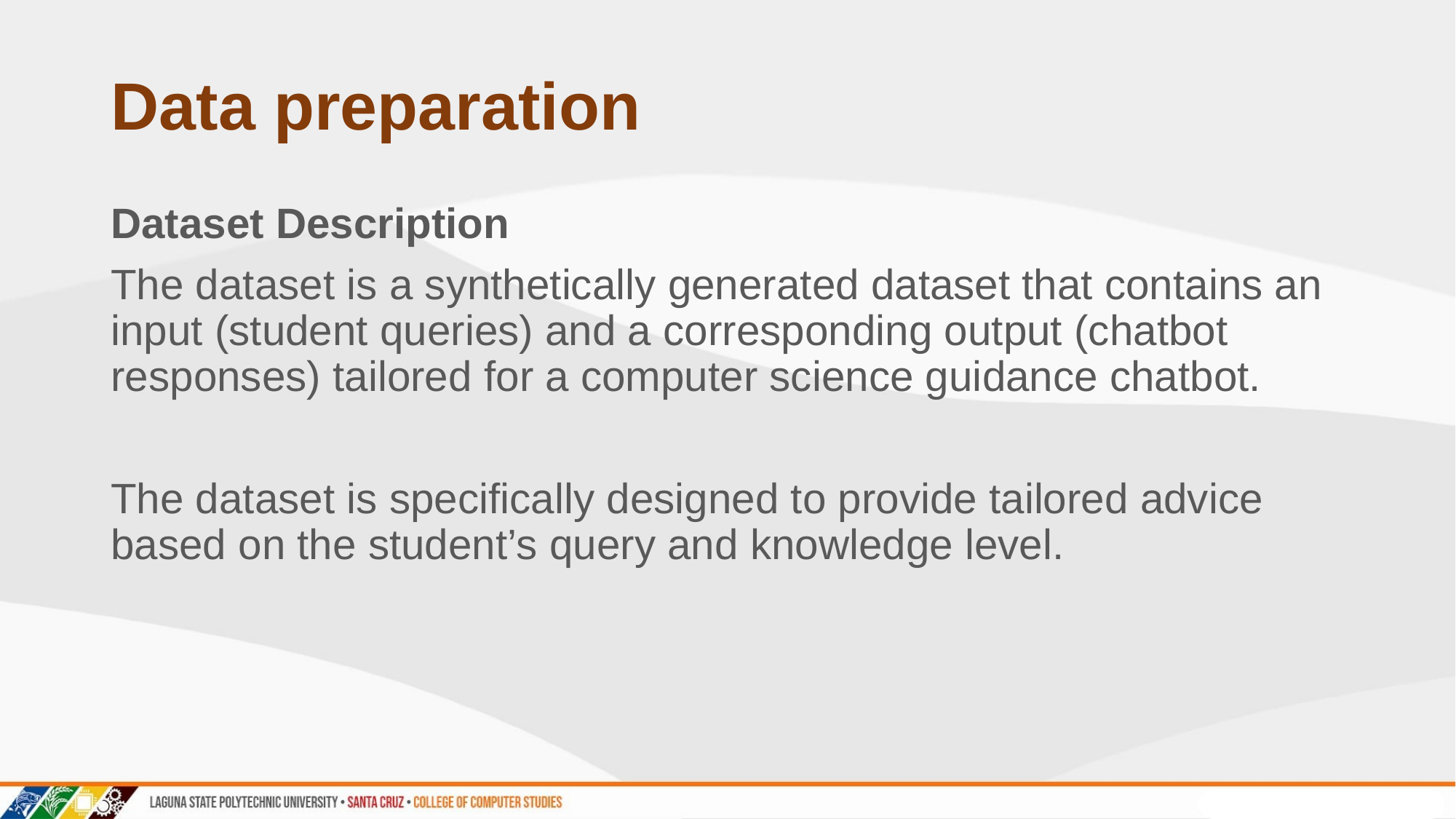

# Data preparation
Dataset Description
The dataset is a synthetically generated dataset that contains an input (student queries) and a corresponding output (chatbot responses) tailored for a computer science guidance chatbot.

The dataset is specifically designed to provide tailored advice based on the student’s query and knowledge level.